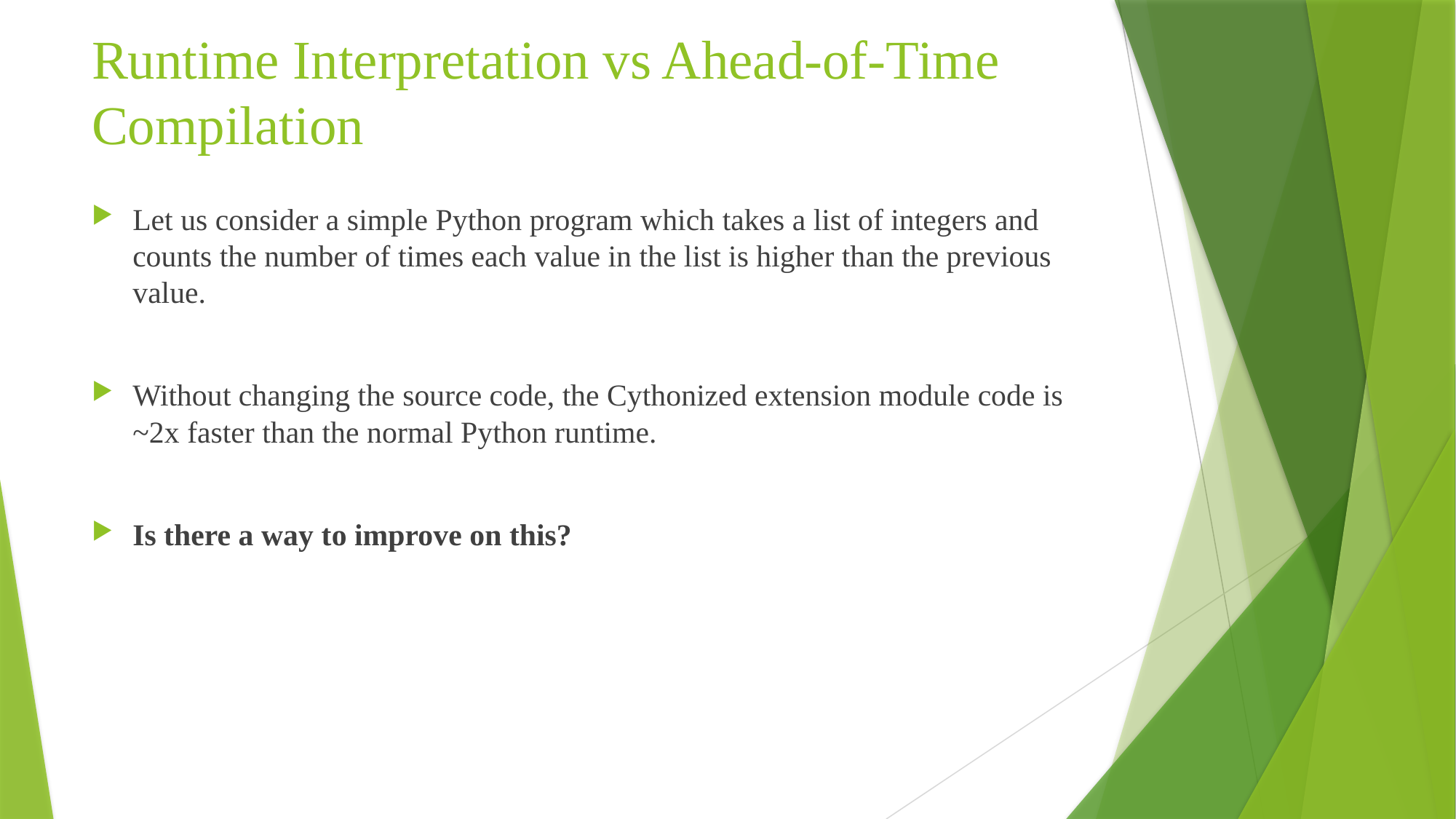

# Runtime Interpretation vs Ahead-of-Time Compilation
Let us consider a simple Python program which takes a list of integers and counts the number of times each value in the list is higher than the previous value.

Without changing the source code, the Cythonized extension module code is ~2x faster than the normal Python runtime.

Is there a way to improve on this?